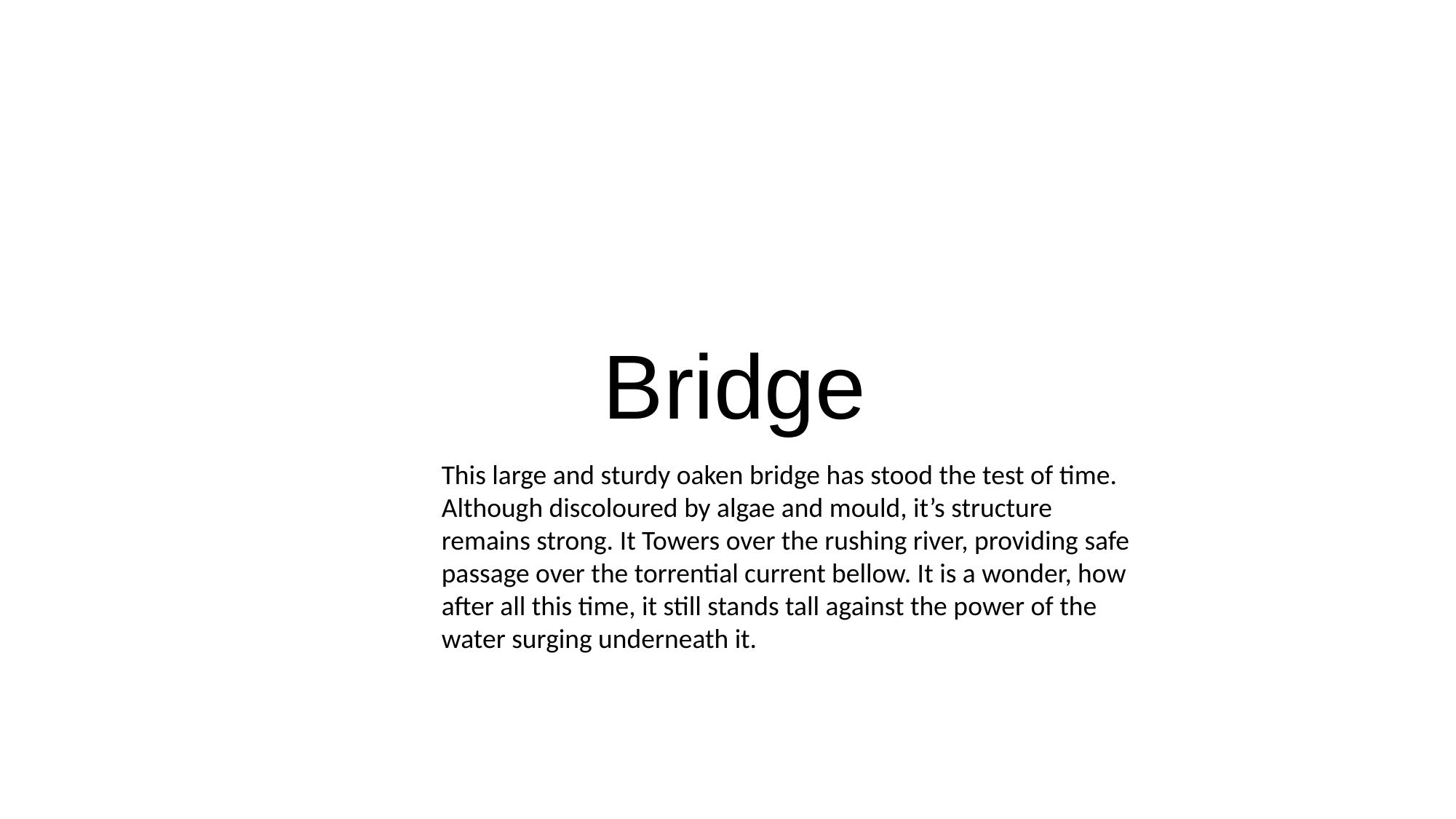

Bridge
This large and sturdy oaken bridge has stood the test of time. Although discoloured by algae and mould, it’s structure remains strong. It Towers over the rushing river, providing safe passage over the torrential current bellow. It is a wonder, how after all this time, it still stands tall against the power of the water surging underneath it.